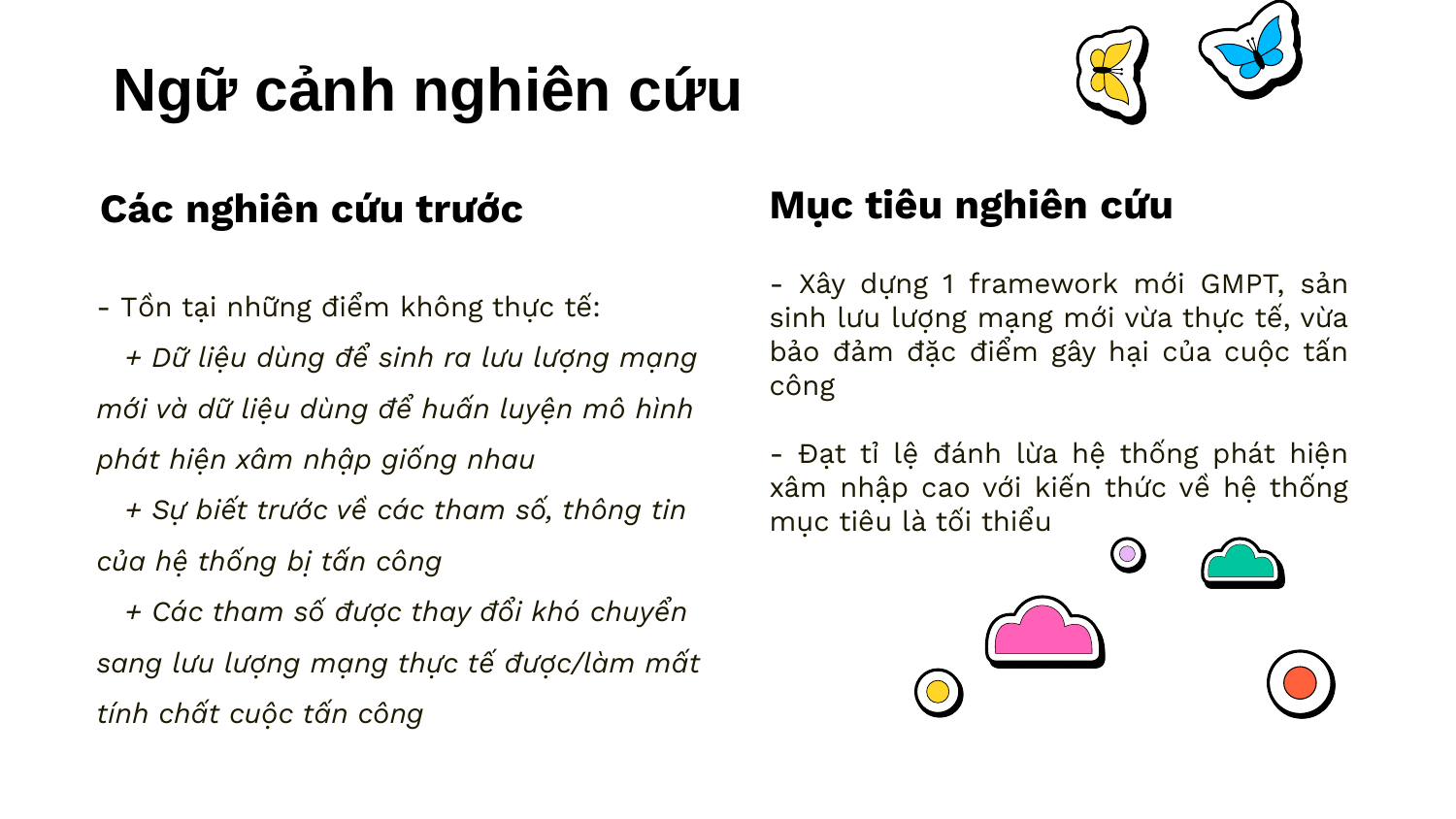

# Ngữ cảnh nghiên cứu
Mục tiêu nghiên cứu
Các nghiên cứu trước
- Tồn tại những điểm không thực tế:
   + Dữ liệu dùng để sinh ra lưu lượng mạng mới và dữ liệu dùng để huấn luyện mô hình phát hiện xâm nhập giống nhau
   + Sự biết trước về các tham số, thông tin của hệ thống bị tấn công
   + Các tham số được thay đổi khó chuyển sang lưu lượng mạng thực tế được/làm mất tính chất cuộc tấn công
- Xây dựng 1 framework mới GMPT, sản sinh lưu lượng mạng mới vừa thực tế, vừa bảo đảm đặc điểm gây hại của cuộc tấn công

- Đạt tỉ lệ đánh lừa hệ thống phát hiện xâm nhập cao với kiến thức về hệ thống mục tiêu là tối thiểu